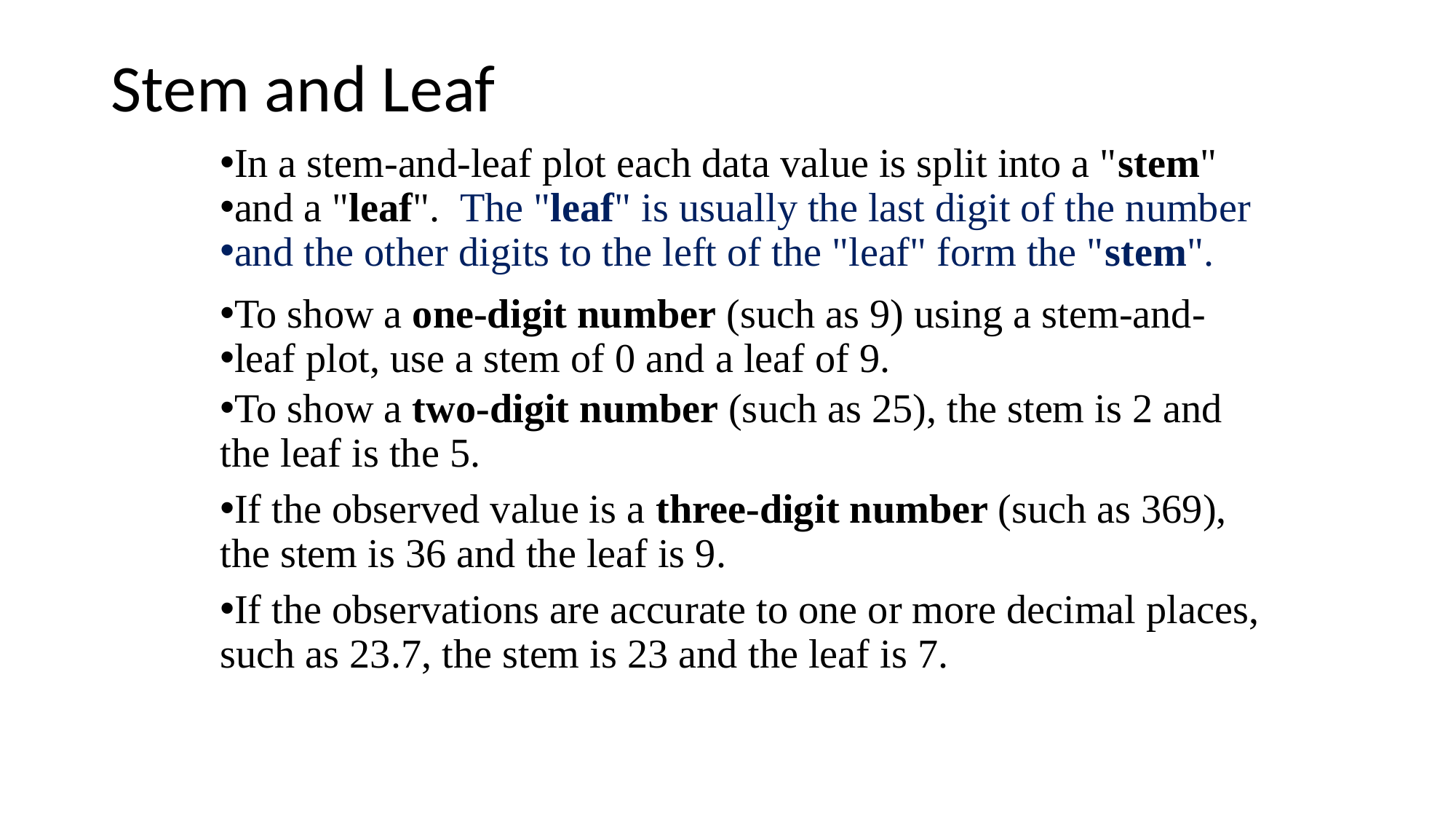

# Stem and Leaf
In a stem-and-leaf plot each data value is split into a "stem"
and a "leaf".  The "leaf" is usually the last digit of the number
and the other digits to the left of the "leaf" form the "stem".
To show a one-digit number (such as 9) using a stem-and-
leaf plot, use a stem of 0 and a leaf of 9.
To show a two-digit number (such as 25), the stem is 2 and the leaf is the 5.
If the observed value is a three-digit number (such as 369), the stem is 36 and the leaf is 9.
If the observations are accurate to one or more decimal places, such as 23.7, the stem is 23 and the leaf is 7.